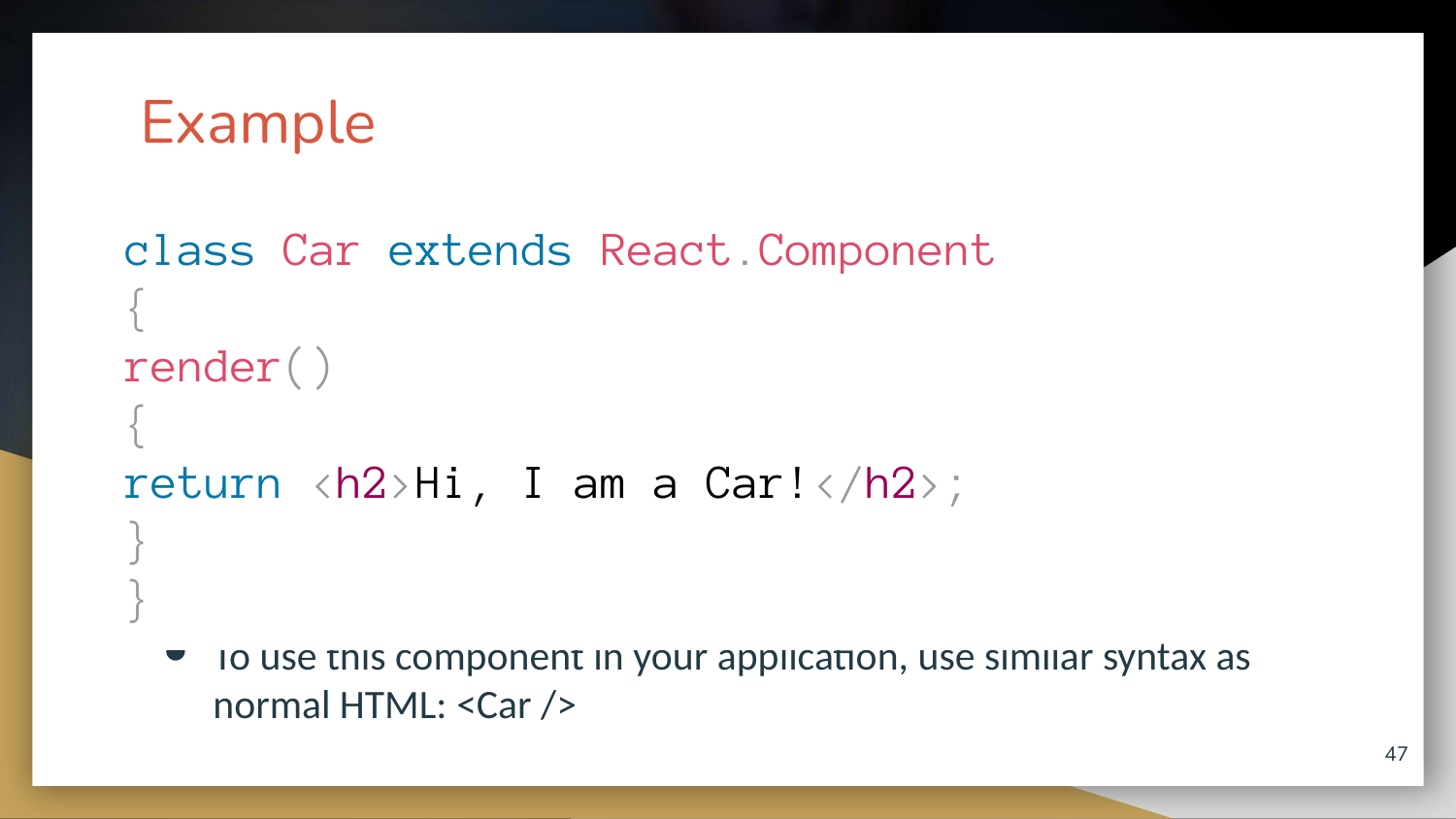

# Example

To use this component in your application, use similar syntax as normal HTML: <Car />

class Car extends React.Component
{
render()
{
return <h2>Hi, I am a Car!</h2>;
}
}
47